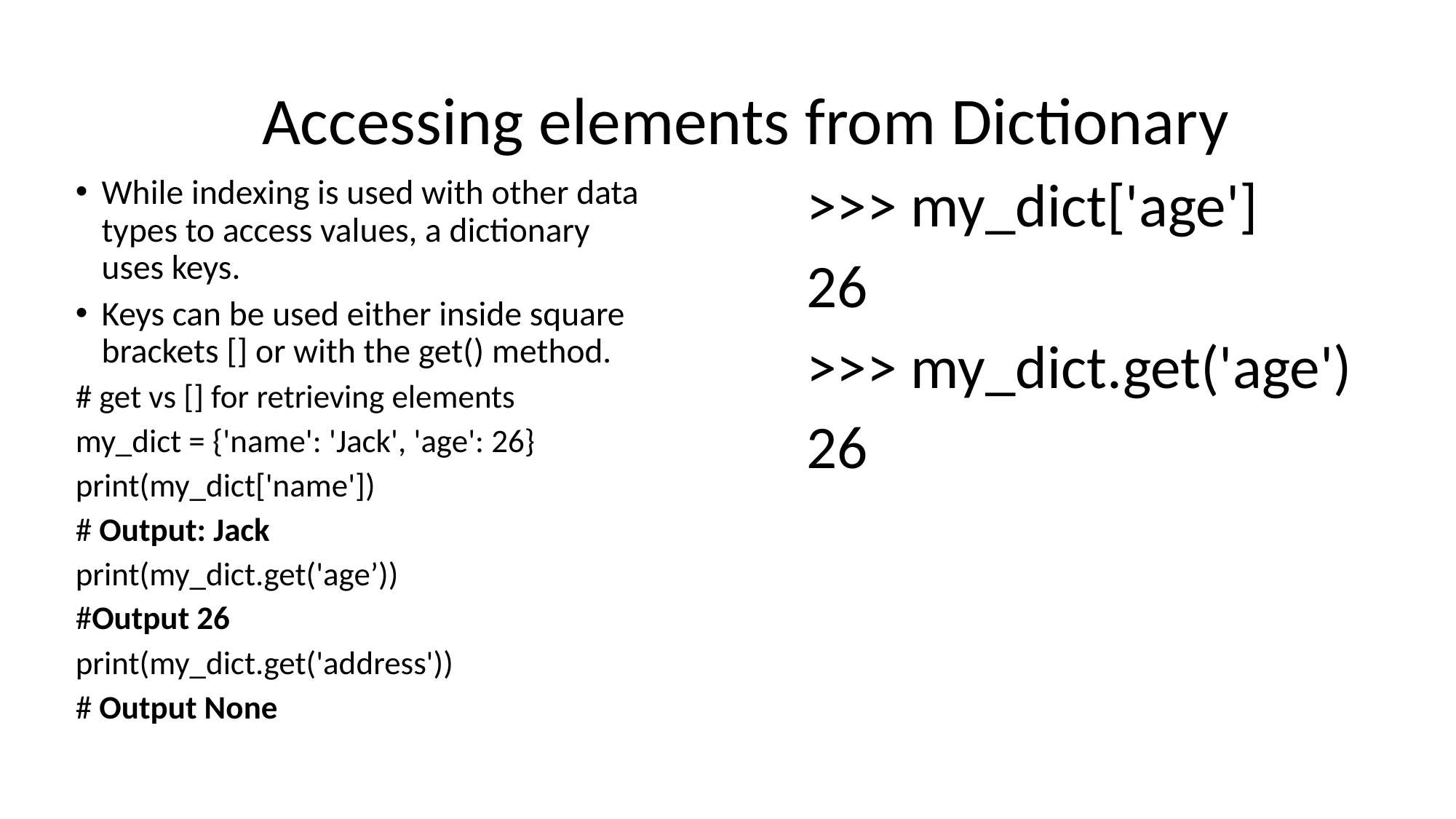

# Accessing elements from Dictionary
While indexing is used with other data types to access values, a dictionary uses keys.
Keys can be used either inside square brackets [] or with the get() method.
# get vs [] for retrieving elements
my_dict = {'name': 'Jack', 'age': 26}
print(my_dict['name'])
# Output: Jack
print(my_dict.get('age’))
#Output 26
print(my_dict.get('address'))
# Output None
>>> my_dict['age']
26
>>> my_dict.get('age')
26